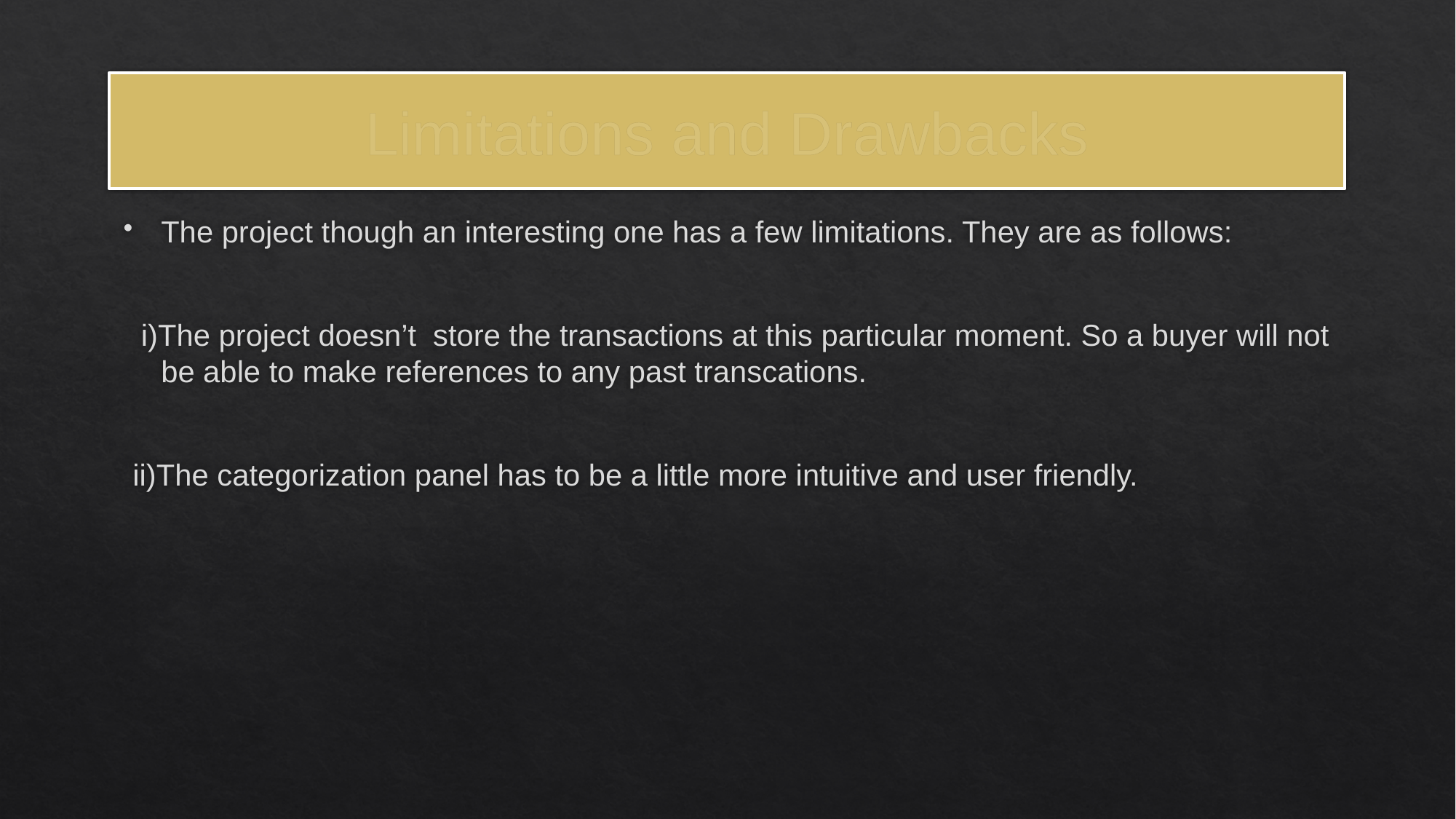

# Limitations and Drawbacks
The project though an interesting one has a few limitations. They are as follows:

  i)The project doesn’t  store the transactions at this particular moment. So a buyer will not be able to make references to any past transcations.

 ii)The categorization panel has to be a little more intuitive and user friendly.